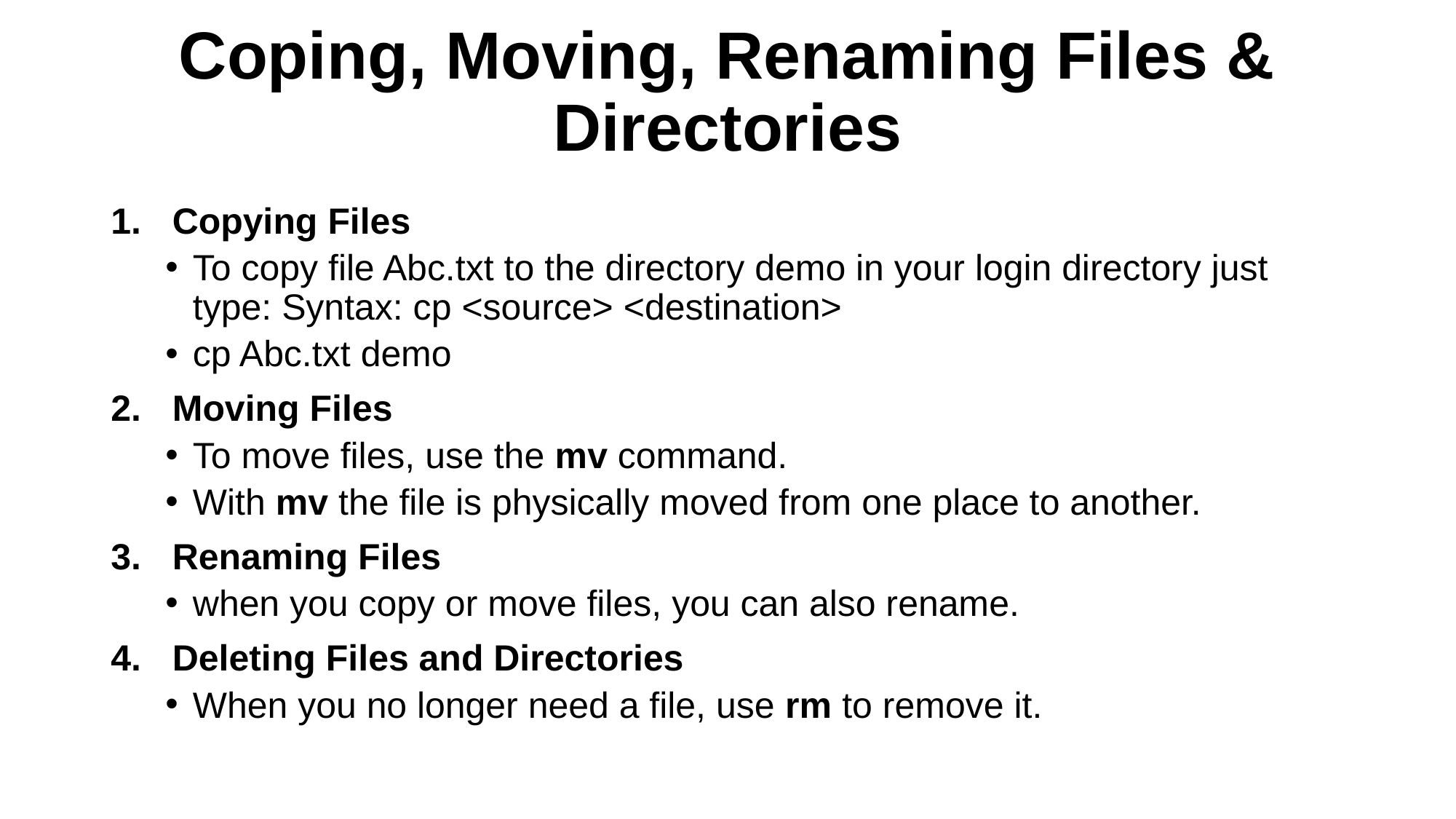

# Coping, Moving, Renaming Files & Directories
Copying Files
To copy file Abc.txt to the directory demo in your login directory just type: Syntax: cp <source> <destination>
cp Abc.txt demo
Moving Files
To move files, use the mv command.
With mv the file is physically moved from one place to another.
Renaming Files
when you copy or move files, you can also rename.
Deleting Files and Directories
When you no longer need a file, use rm to remove it.